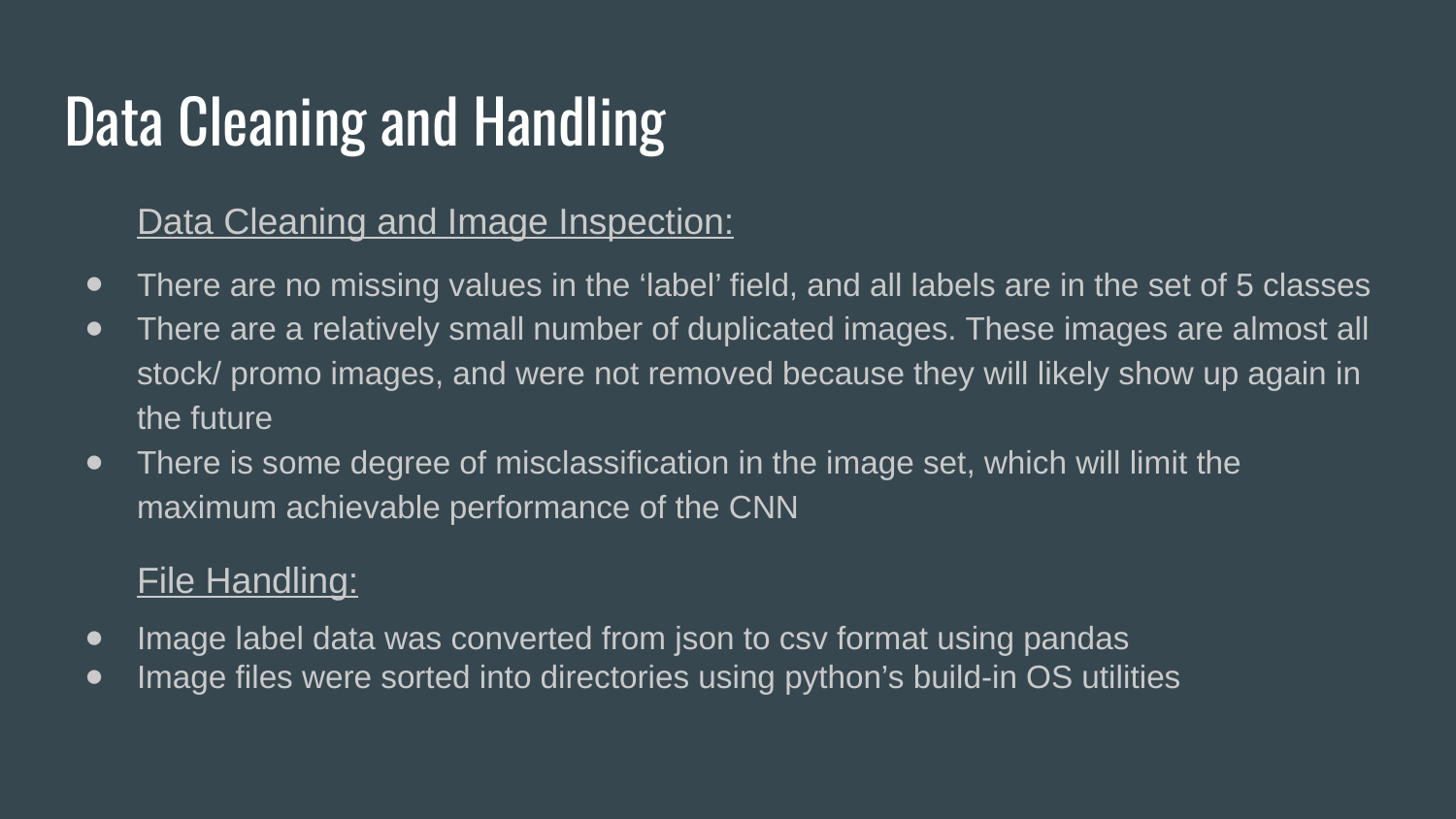

# Data Cleaning and Handling
Data Cleaning and Image Inspection:
There are no missing values in the ‘label’ field, and all labels are in the set of 5 classes
There are a relatively small number of duplicated images. These images are almost all stock/ promo images, and were not removed because they will likely show up again in the future
There is some degree of misclassification in the image set, which will limit the maximum achievable performance of the CNN
File Handling:
Image label data was converted from json to csv format using pandas
Image files were sorted into directories using python’s build-in OS utilities